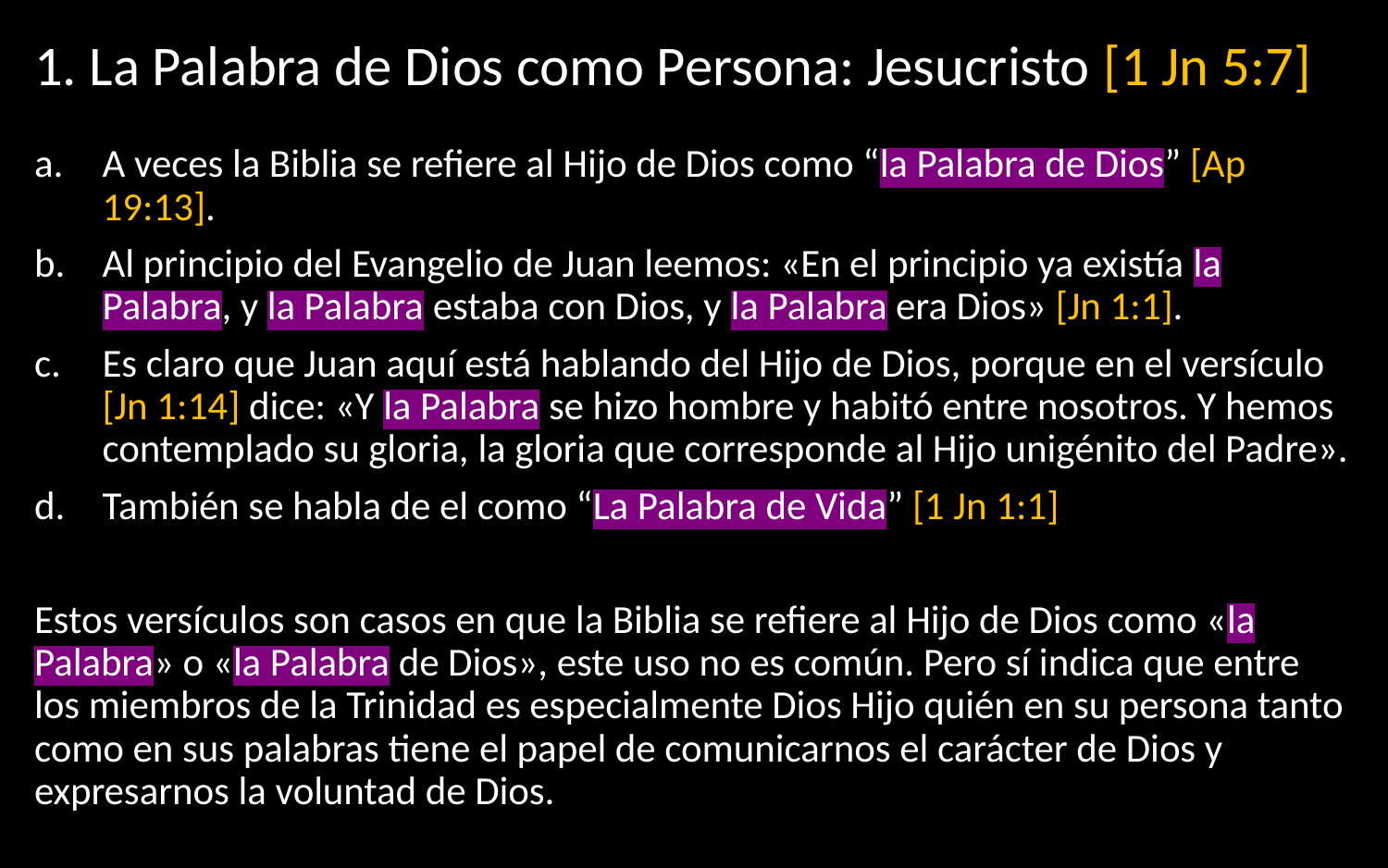

# 1. La Palabra de Dios como Persona: Jesucristo [1 Jn 5:7]
A veces la Biblia se refiere al Hijo de Dios como “la Palabra de Dios” [Ap 19:13].
Al principio del Evangelio de Juan leemos: «En el principio ya existía la Palabra, y la Palabra estaba con Dios, y la Palabra era Dios» [Jn 1:1].
Es claro que Juan aquí está hablando del Hijo de Dios, porque en el versículo [Jn 1:14] dice: «Y la Palabra se hizo hombre y habitó entre nosotros. Y hemos contemplado su gloria, la gloria que corresponde al Hijo unigénito del Padre».
También se habla de el como “La Palabra de Vida” [1 Jn 1:1]

Estos versículos son casos en que la Biblia se refiere al Hijo de Dios como «la Palabra» o «la Palabra de Dios», este uso no es común. Pero sí indica que entre los miembros de la Trinidad es especialmente Dios Hijo quién en su persona tanto como en sus palabras tiene el papel de comunicarnos el carácter de Dios y expresarnos la voluntad de Dios.